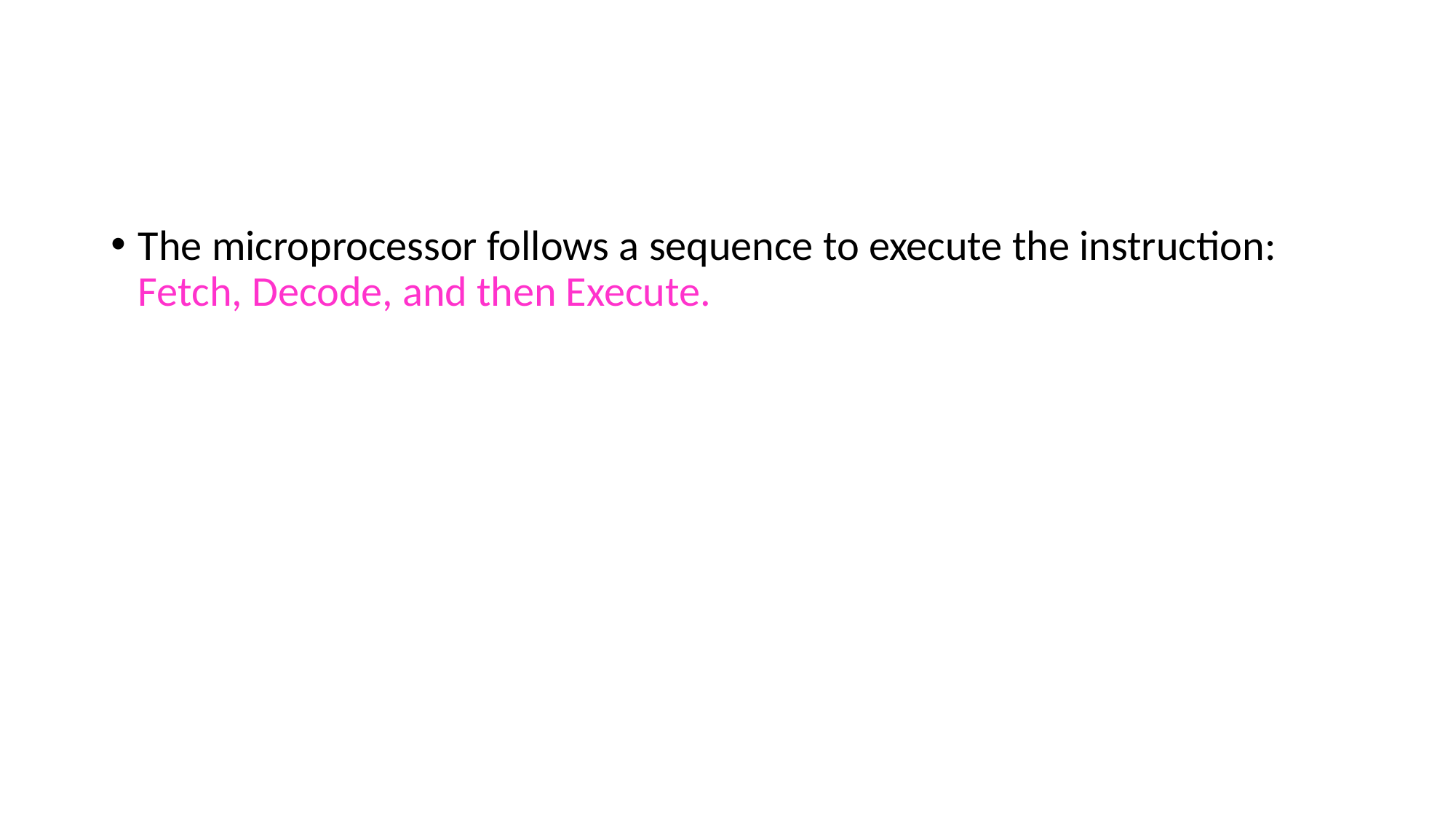

#
The microprocessor follows a sequence to execute the instruction: Fetch, Decode, and then Execute.